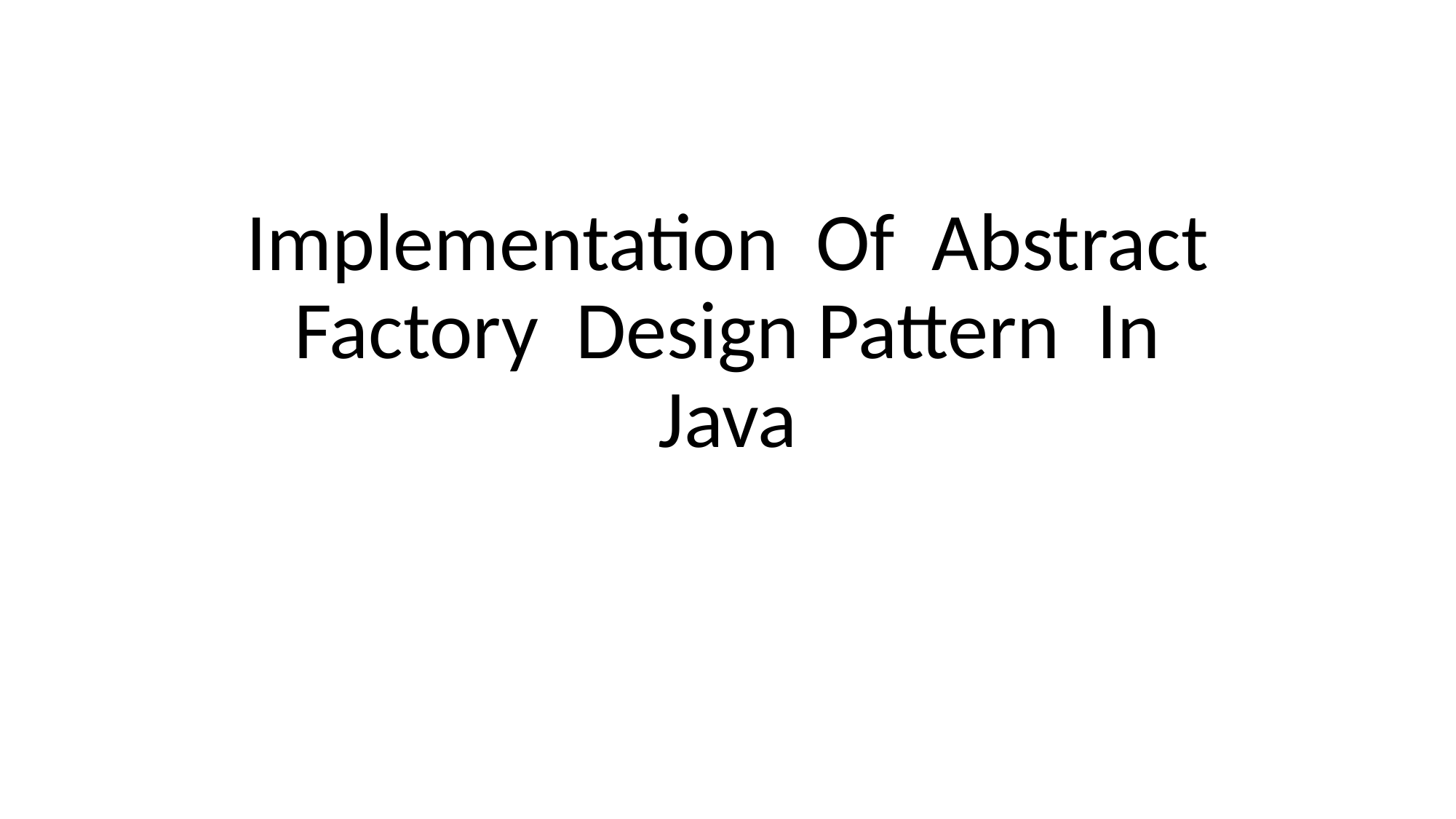

# Implementation  Of  Abstract Factory  Design Pattern  In Java